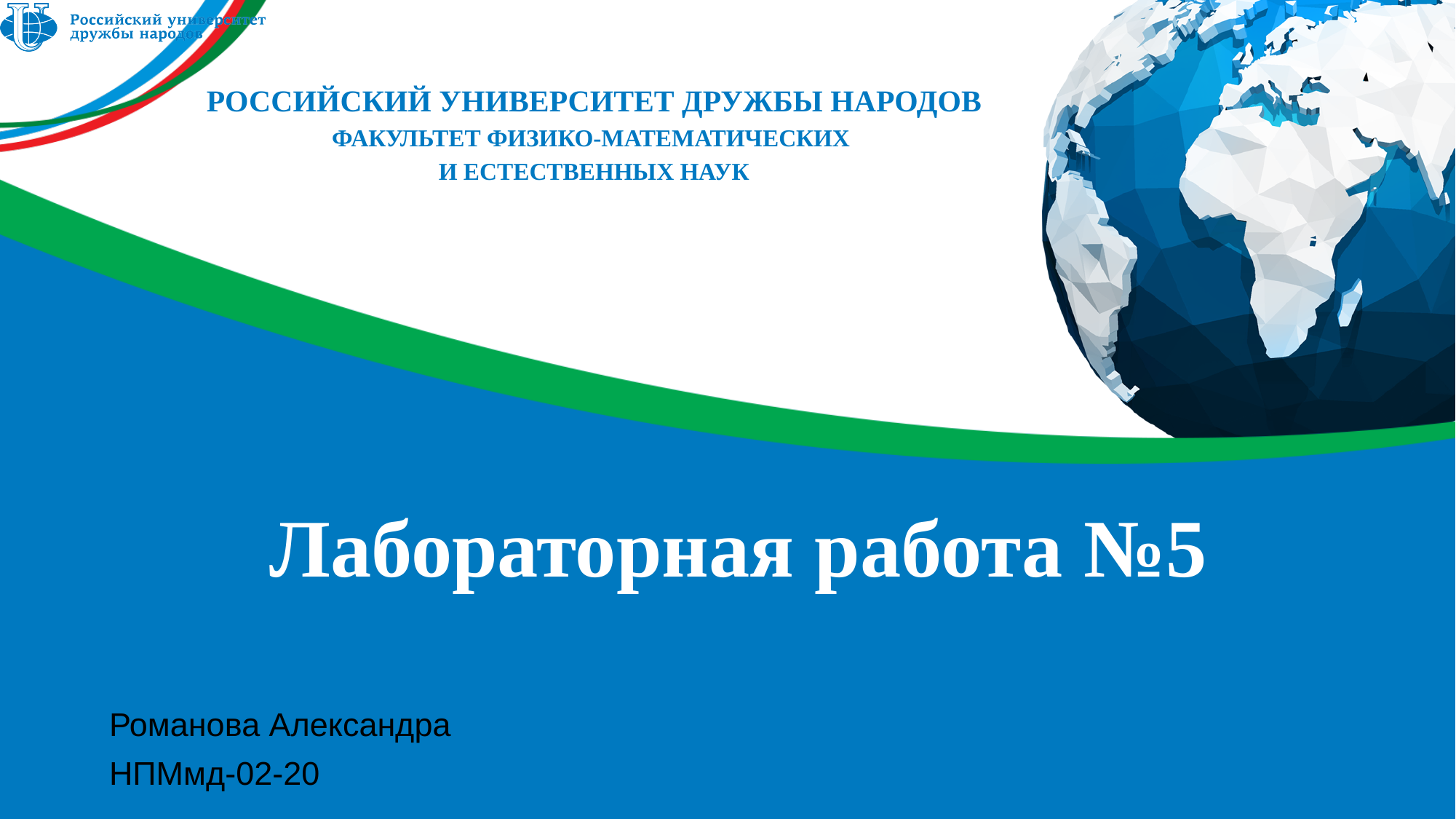

РОССИЙСКИЙ УНИВЕРСИТЕТ ДРУЖБЫ НАРОДОВ
ФАКУЛЬТЕТ ФИЗИКО-МАТЕМАТИЧЕСКИХ
И ЕСТЕСТВЕННЫХ НАУК
# Лабораторная работа №5
       	Романова Александра
	НПМмд-02-20